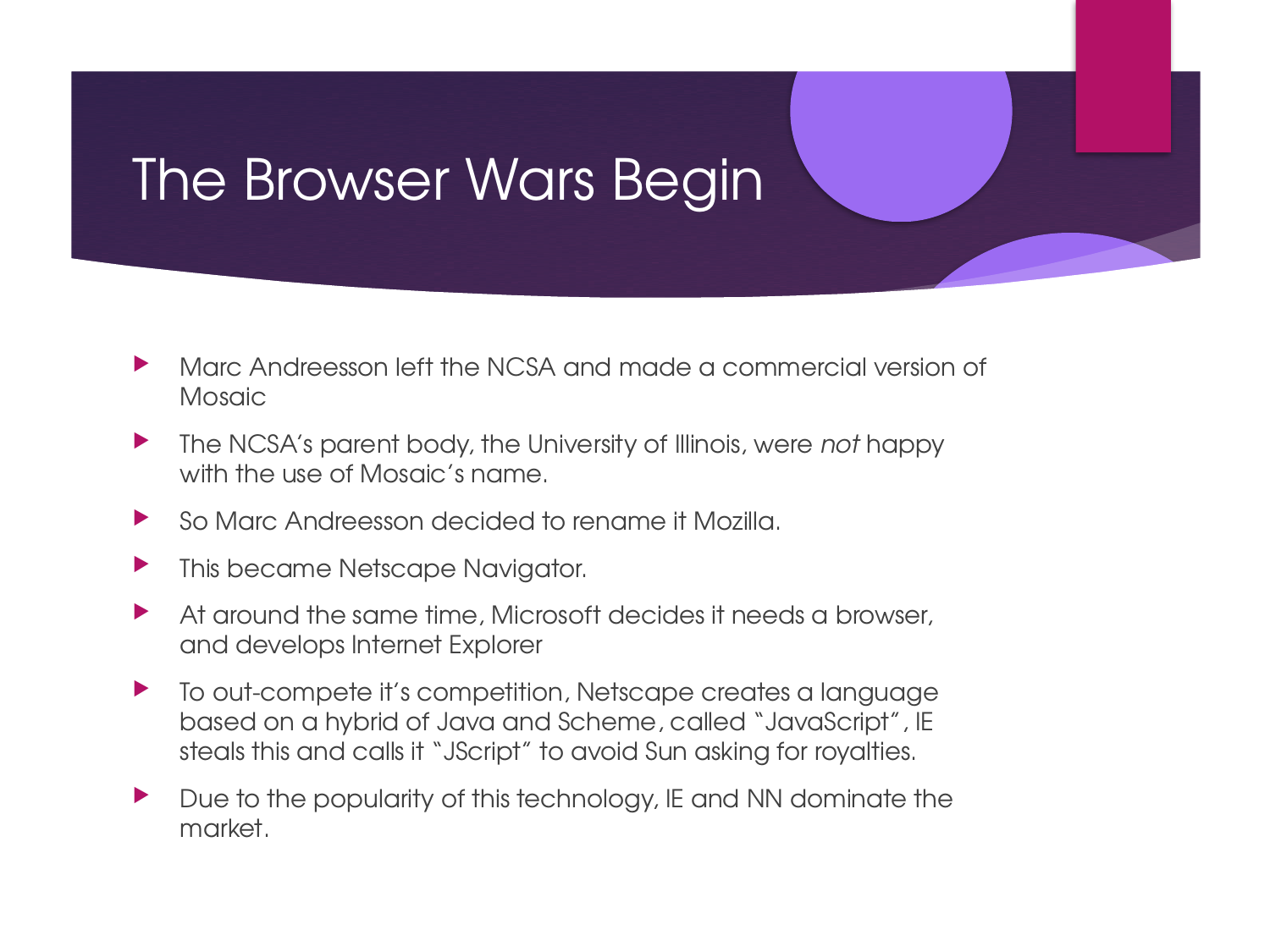

The Browser Wars Begin
Marc Andreesson left the NCSA and made a commercial version of Mosaic
The NCSA’s parent body, the University of Illinois, were not happy with the use of Mosaic’s name.
So Marc Andreesson decided to rename it Mozilla.
This became Netscape Navigator.
At around the same time, Microsoft decides it needs a browser, and develops Internet Explorer
To out-compete it’s competition, Netscape creates a language based on a hybrid of Java and Scheme, called “JavaScript”, IE steals this and calls it “JScript” to avoid Sun asking for royalties.
Due to the popularity of this technology, IE and NN dominate the market.